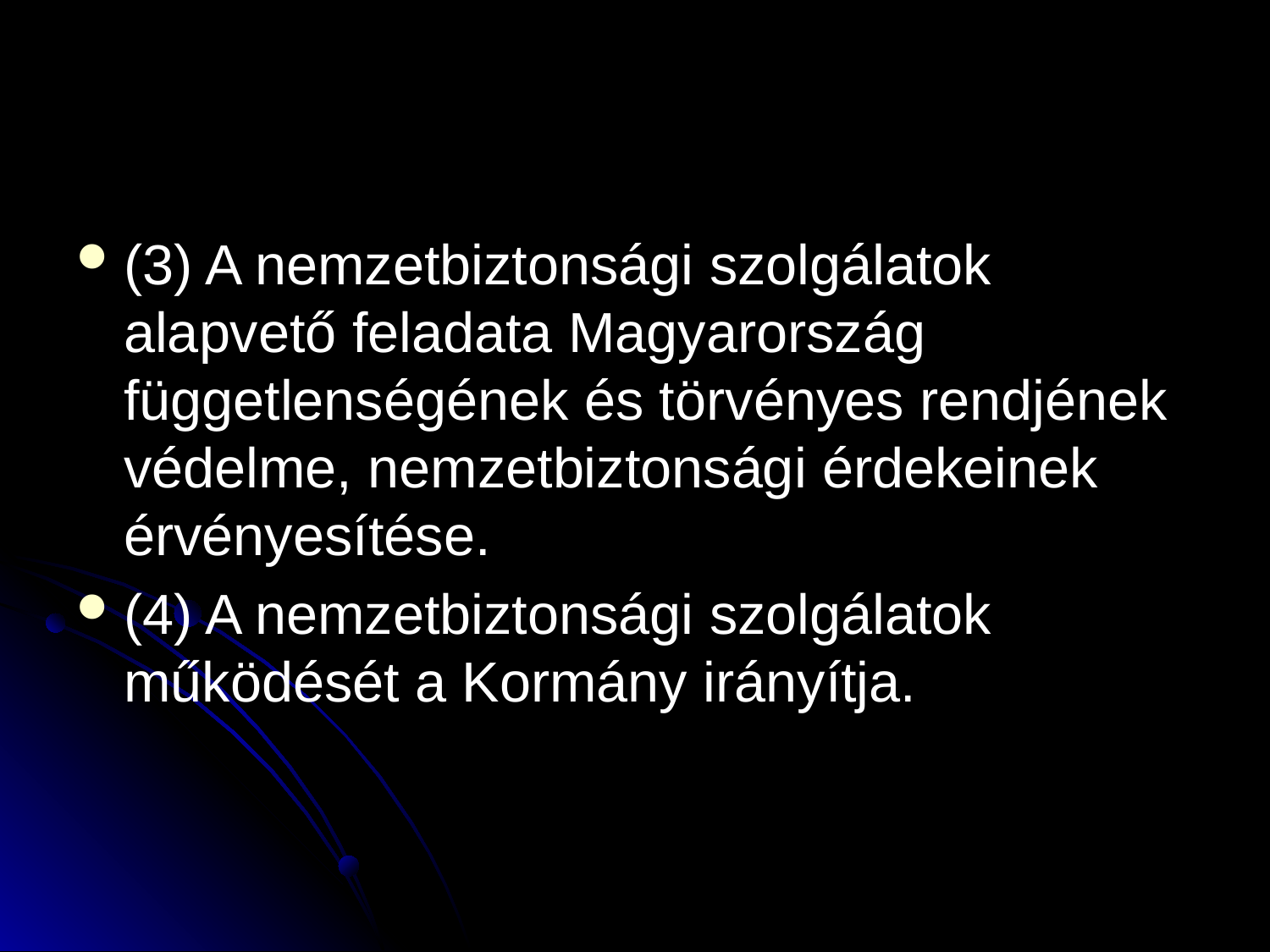

#
(3) A nemzetbiztonsági szolgálatok alapvető feladata Magyarország függetlenségének és törvényes rendjének védelme, nemzetbiztonsági érdekeinek érvényesítése.
(4) A nemzetbiztonsági szolgálatok működését a Kormány irányítja.